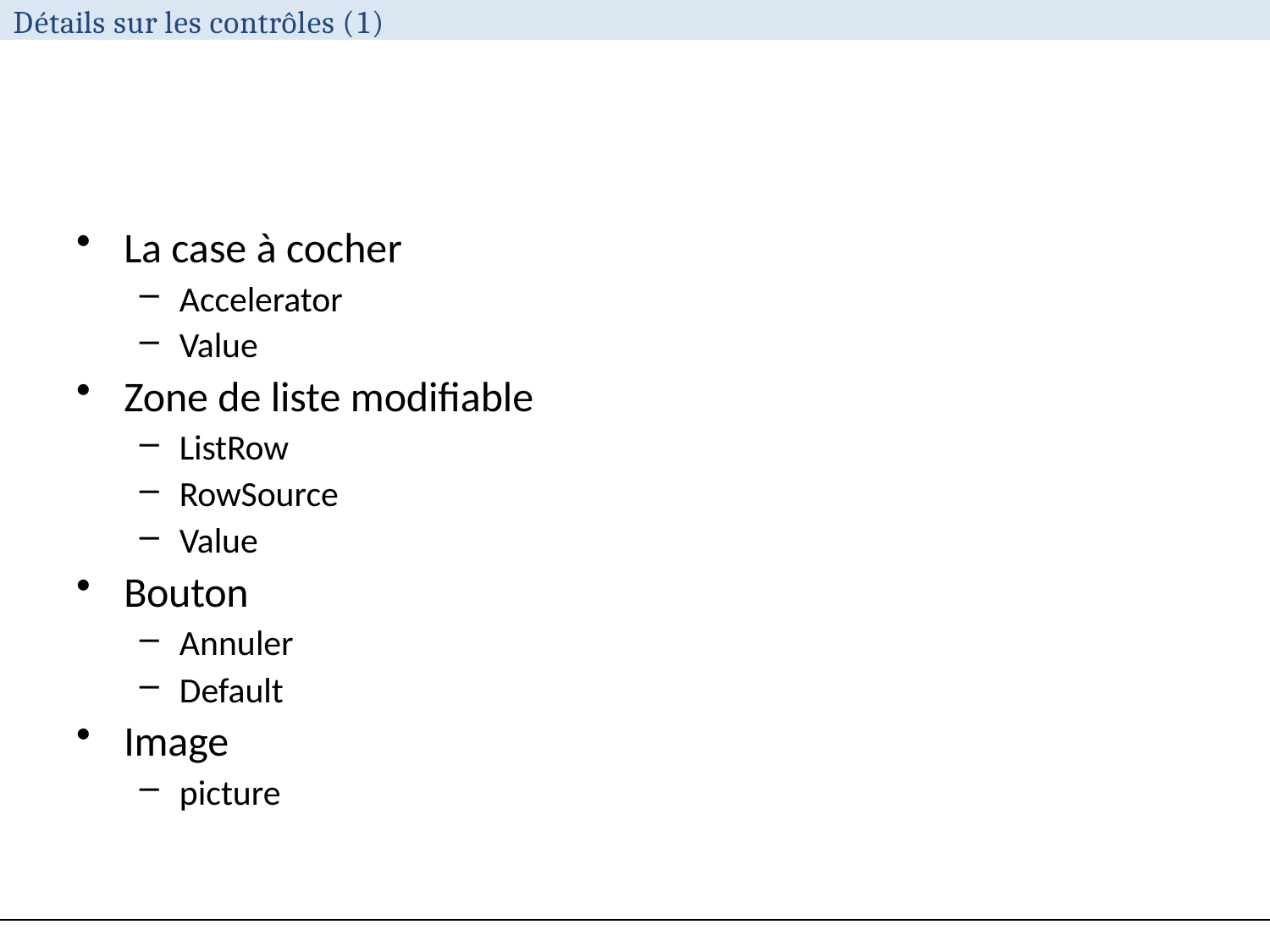

Détails sur les contrôles (1)
La case à cocher
Accelerator
Value
Zone de liste modifiable
ListRow
RowSource
Value
Bouton
Annuler
Default
Image
picture